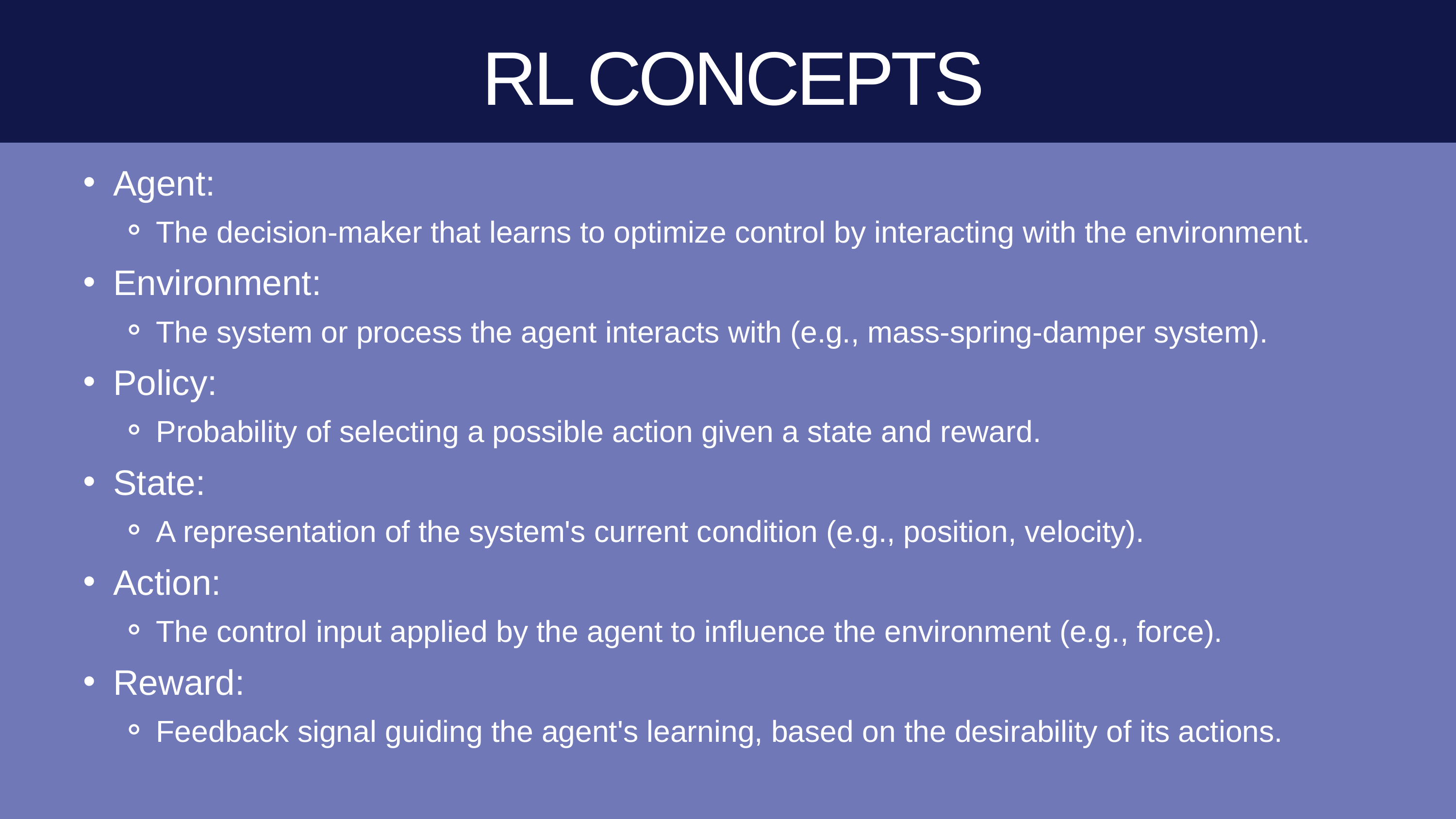

RL CONCEPTS
Agent:
The decision-maker that learns to optimize control by interacting with the environment.
Environment:
The system or process the agent interacts with (e.g., mass-spring-damper system).
Policy:
Probability of selecting a possible action given a state and reward.
State:
A representation of the system's current condition (e.g., position, velocity).
Action:
The control input applied by the agent to influence the environment (e.g., force).
Reward:
Feedback signal guiding the agent's learning, based on the desirability of its actions.